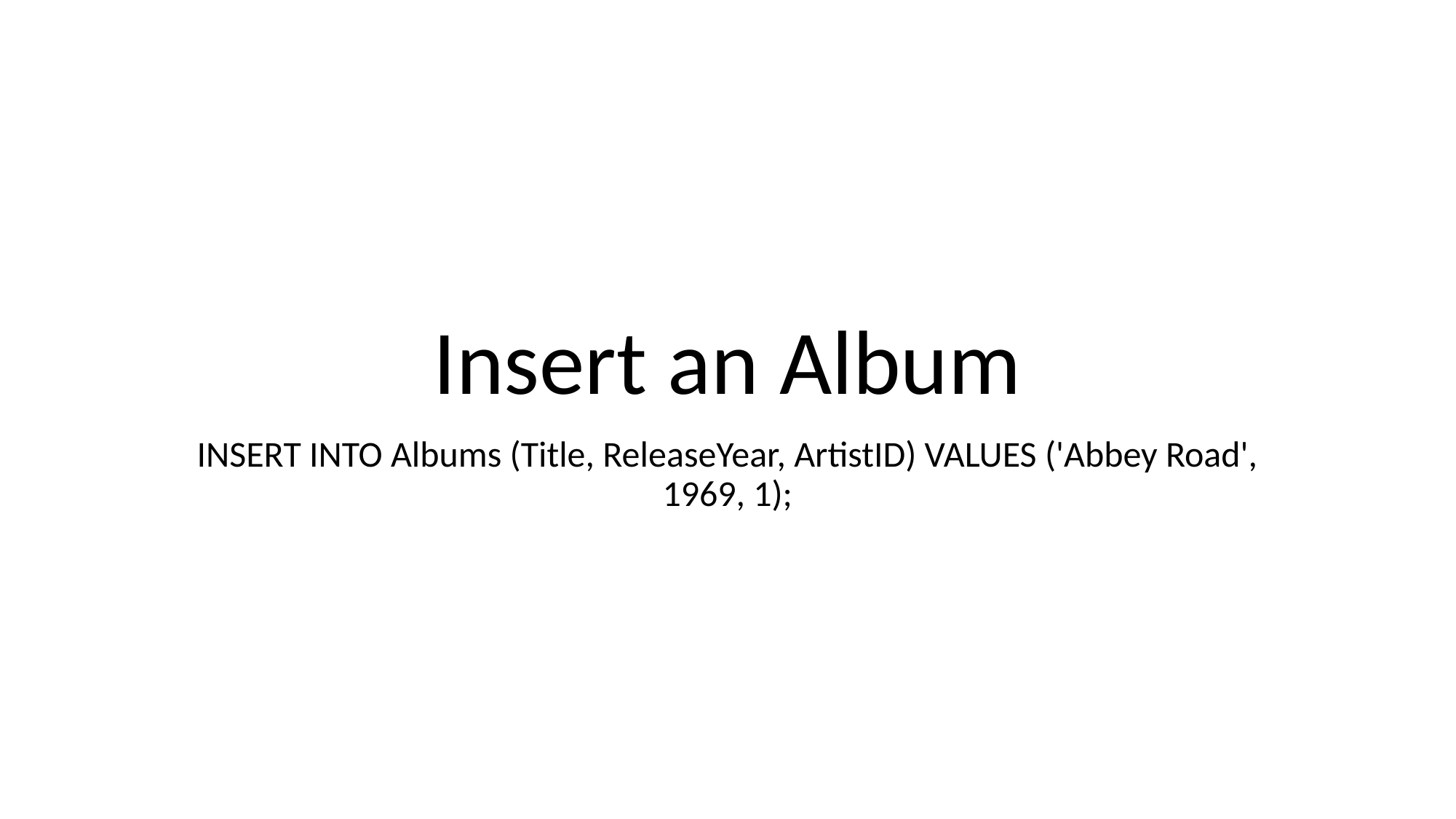

# Insert an Album
INSERT INTO Albums (Title, ReleaseYear, ArtistID) VALUES ('Abbey Road', 1969, 1);